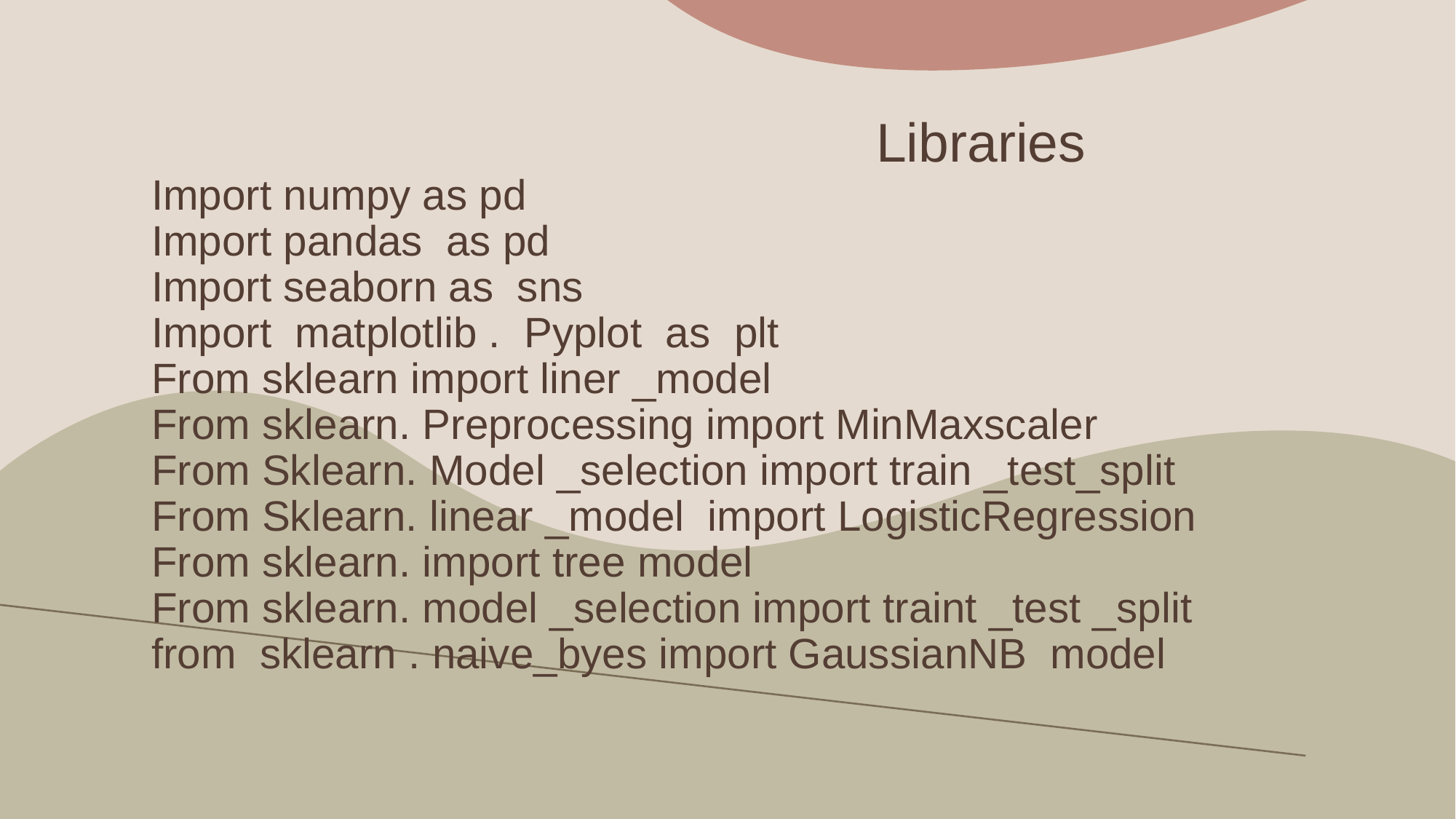

# Libraries Import numpy as pd Import pandas  as pd Import seaborn as  sns Import  matplotlib .  Pyplot  as  plt From sklearn import liner _model From sklearn. Preprocessing import MinMaxscaler From Sklearn. Model _selection import train _test_split From Sklearn. linear _model  import LogisticRegression From sklearn. import tree model From sklearn. model _selection import traint _test _split from  sklearn . naive_byes import GaussianNB  model